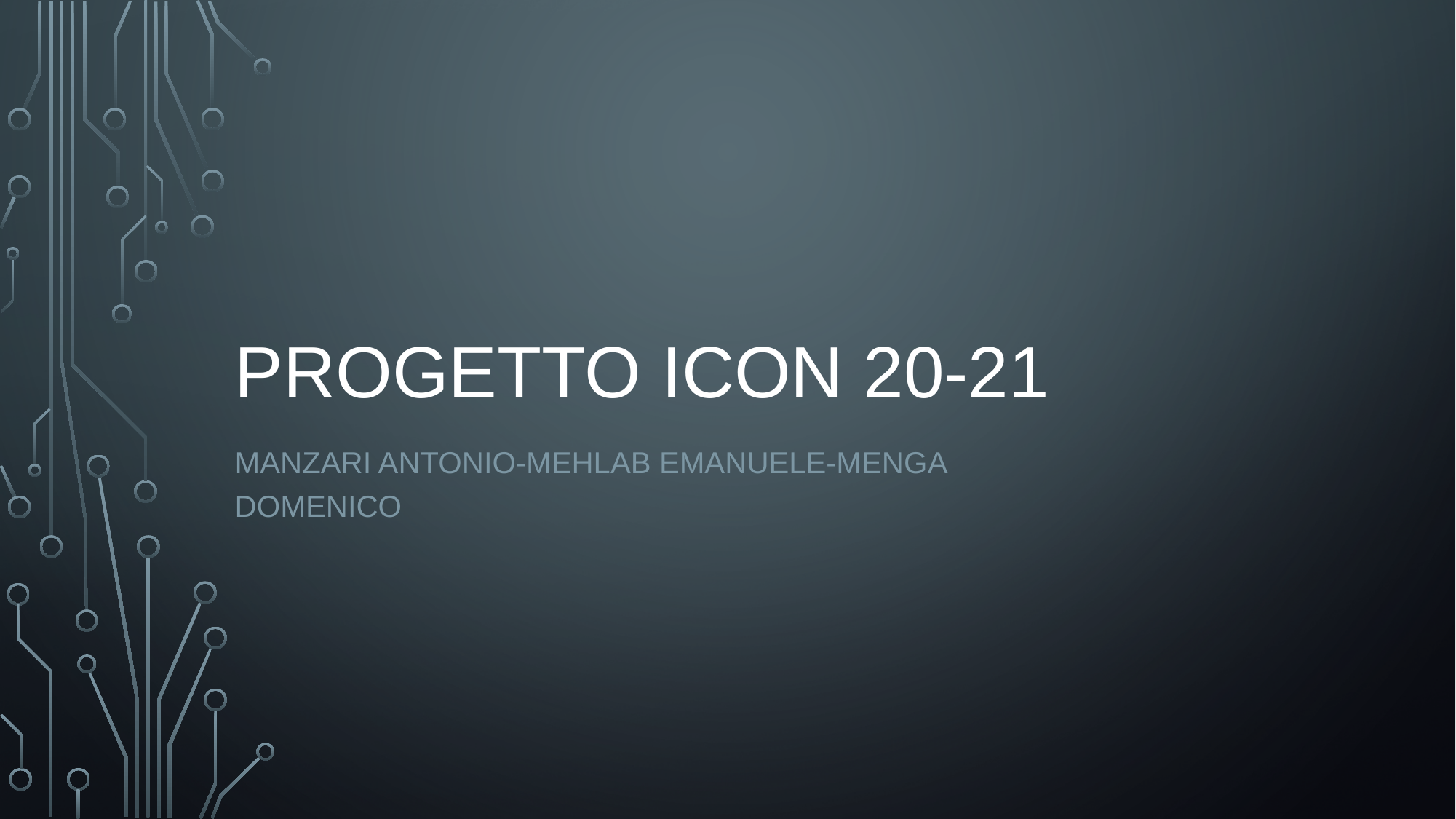

# PROGETTO ICON 20-21
MANZARI ANTONIO-MEHLAB EMANUELE-MENGA DOMENICO